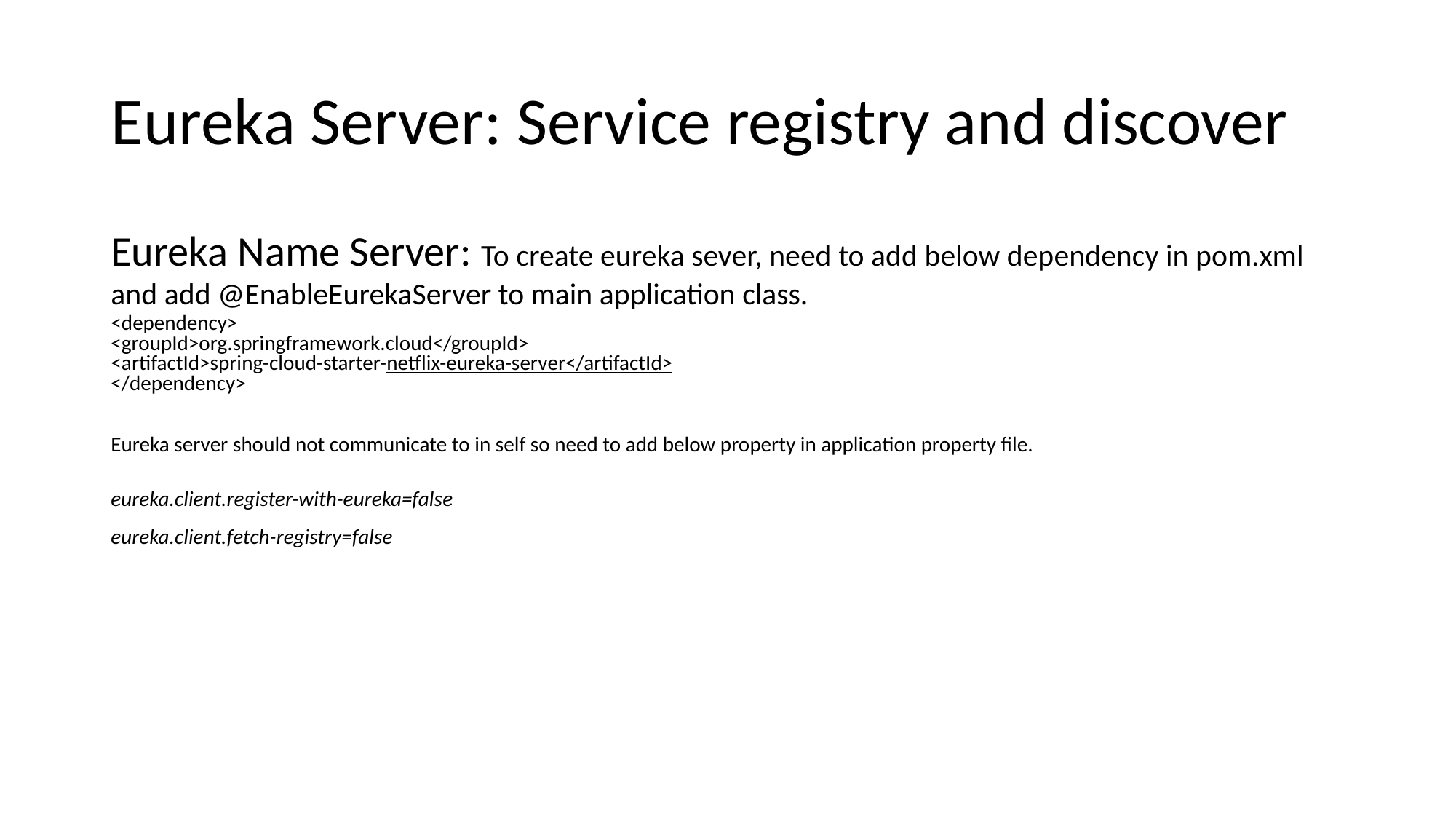

# Eureka Server: Service registry and discover
Eureka Name Server: To create eureka sever, need to add below dependency in pom.xml  and add @EnableEurekaServer to main application class.
<dependency>
<groupId>org.springframework.cloud</groupId>
<artifactId>spring-cloud-starter-netflix-eureka-server</artifactId>
</dependency>

Eureka server should not communicate to in self so need to add below property in application property file.

eureka.client.register-with-eureka=false
eureka.client.fetch-registry=false